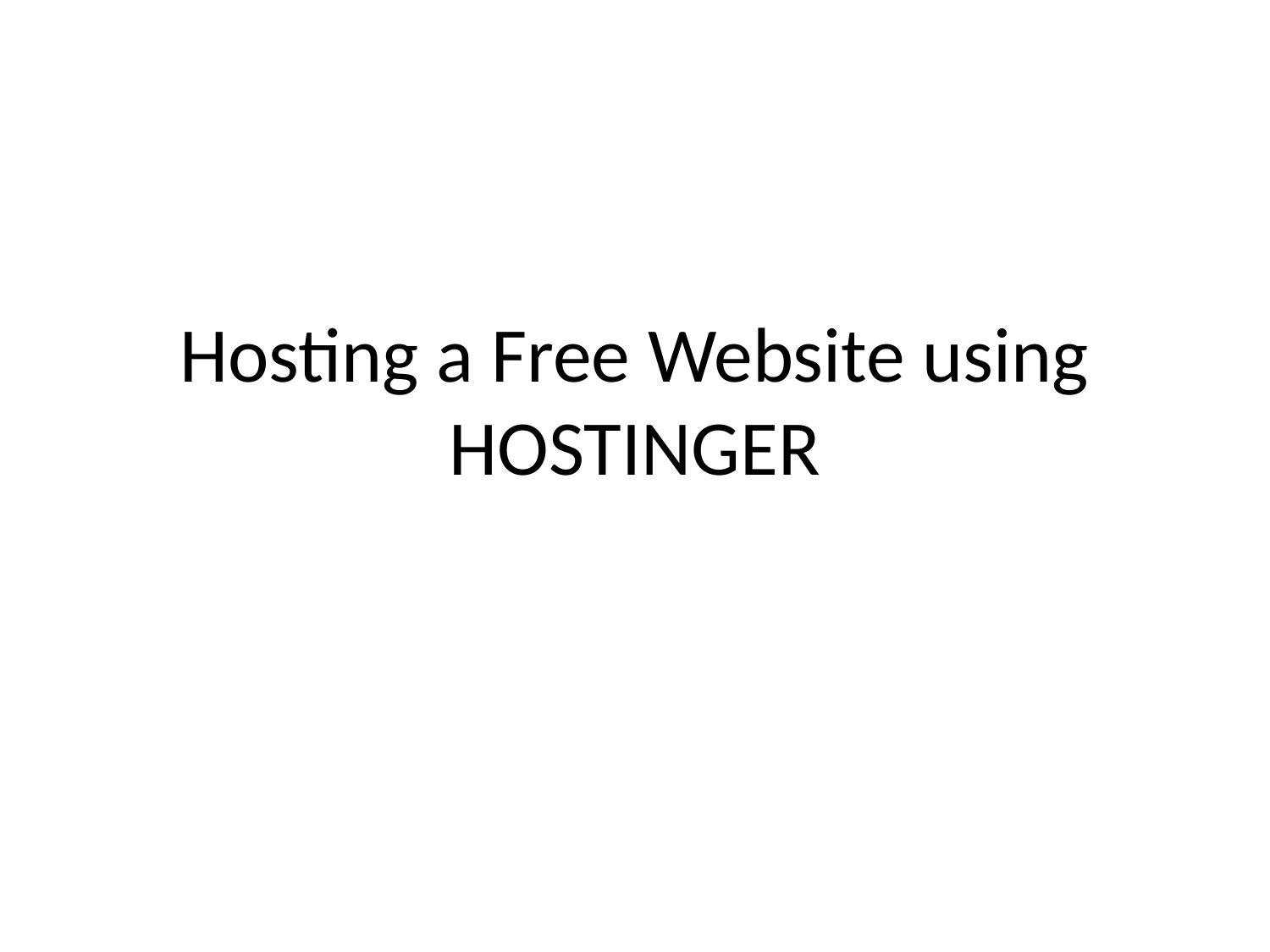

# Hosting a Free Website using HOSTINGER